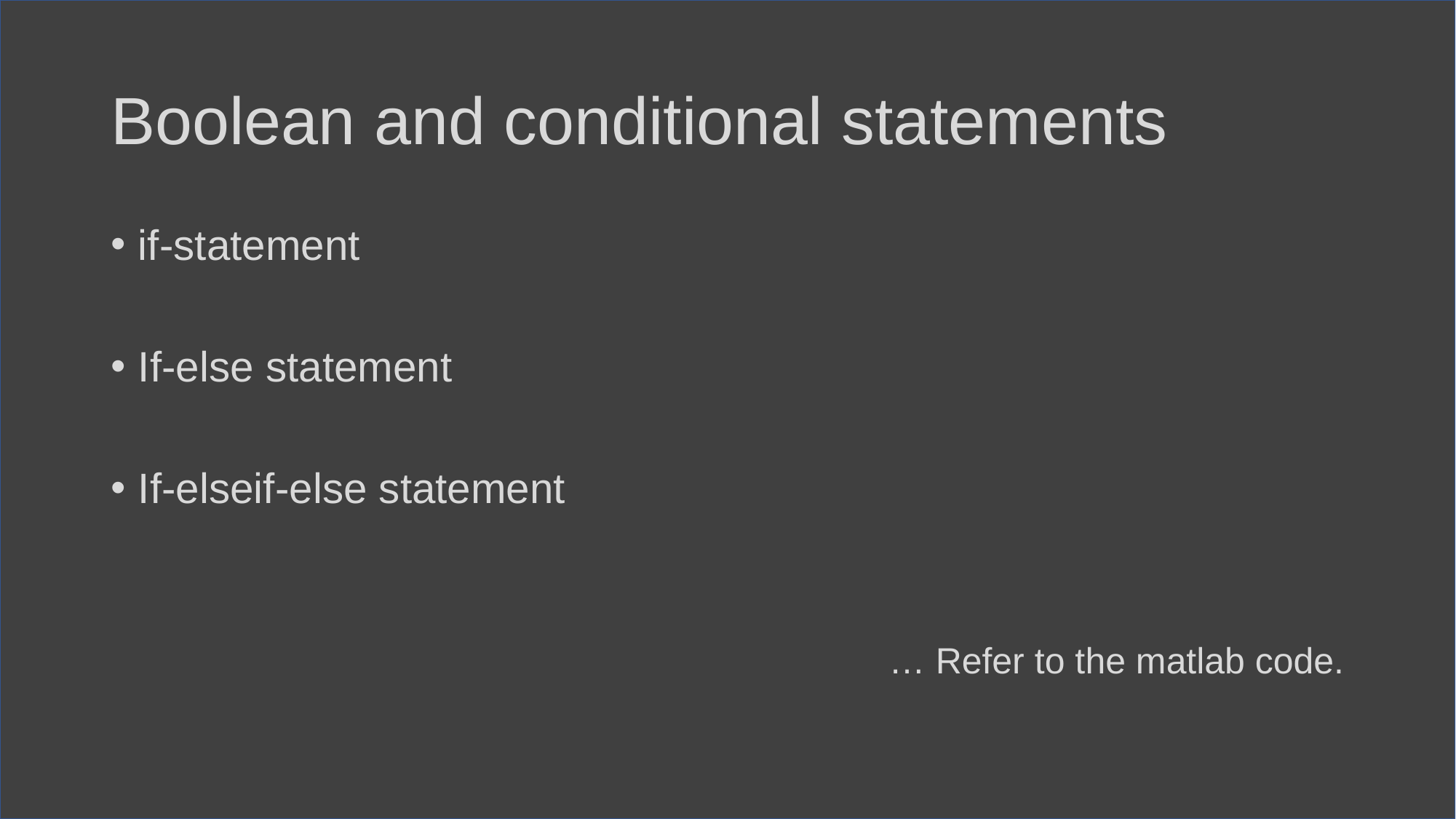

# Boolean and conditional statements
if-statement

If-else statement

If-elseif-else statement

… Refer to the matlab code.